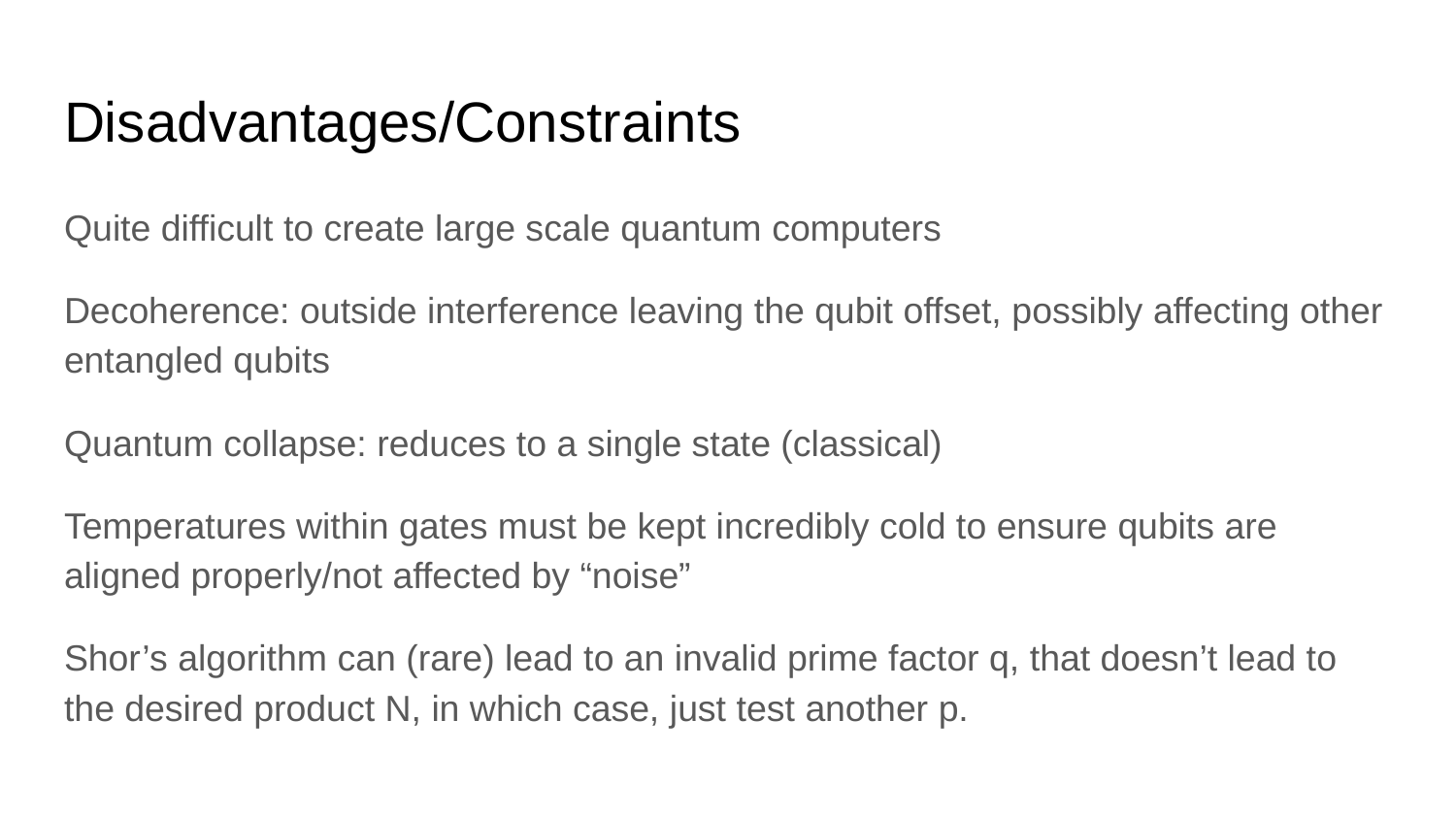

# Disadvantages/Constraints
Quite difficult to create large scale quantum computers
Decoherence: outside interference leaving the qubit offset, possibly affecting other entangled qubits
Quantum collapse: reduces to a single state (classical)
Temperatures within gates must be kept incredibly cold to ensure qubits are aligned properly/not affected by “noise”
Shor’s algorithm can (rare) lead to an invalid prime factor q, that doesn’t lead to the desired product N, in which case, just test another p.